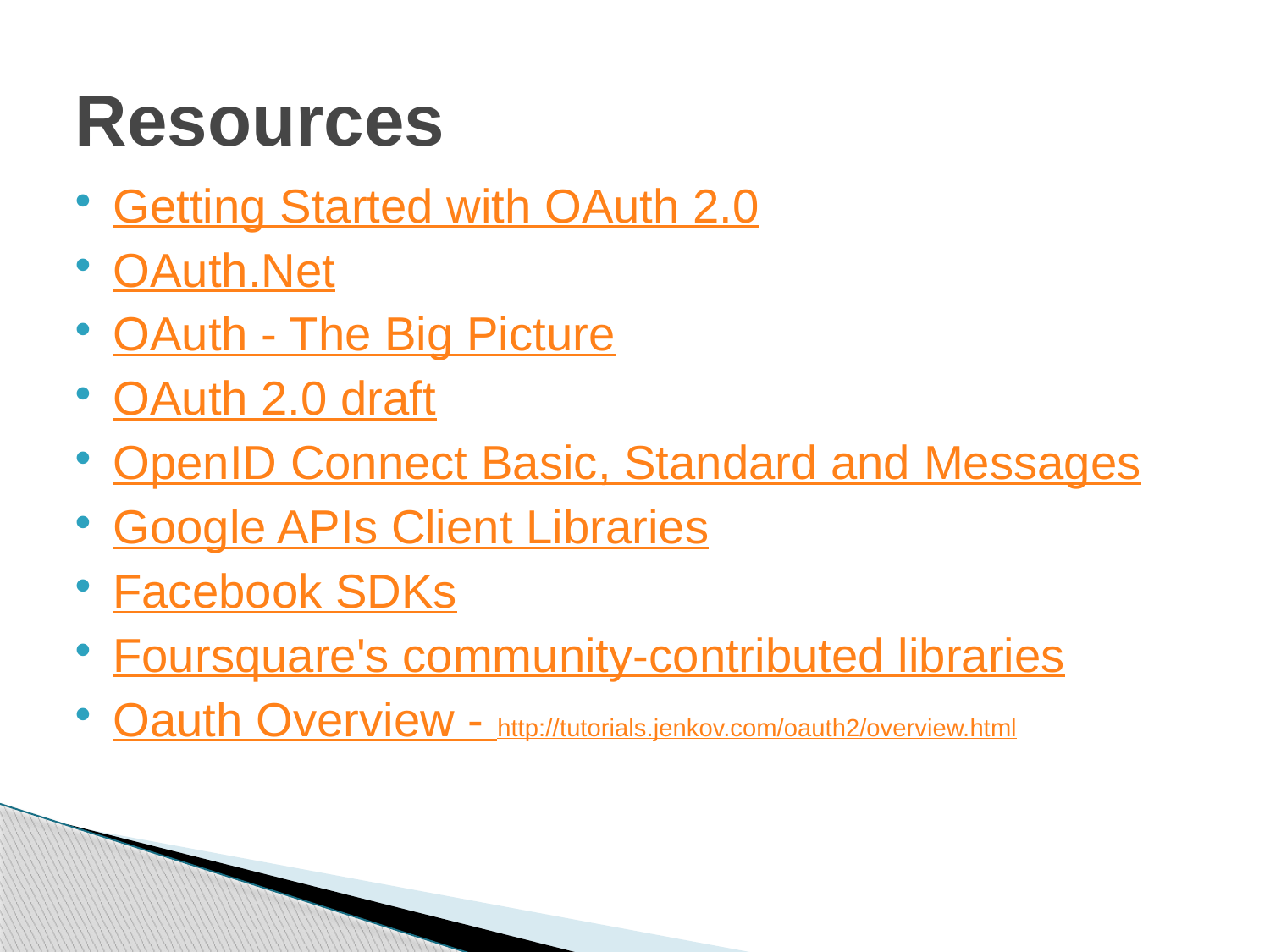

# Resources
Getting Started with OAuth 2.0
OAuth.Net
OAuth - The Big Picture
OAuth 2.0 draft
OpenID Connect Basic, Standard and Messages
Google APIs Client Libraries
Facebook SDKs
Foursquare's community-contributed libraries
Oauth Overview - http://tutorials.jenkov.com/oauth2/overview.html